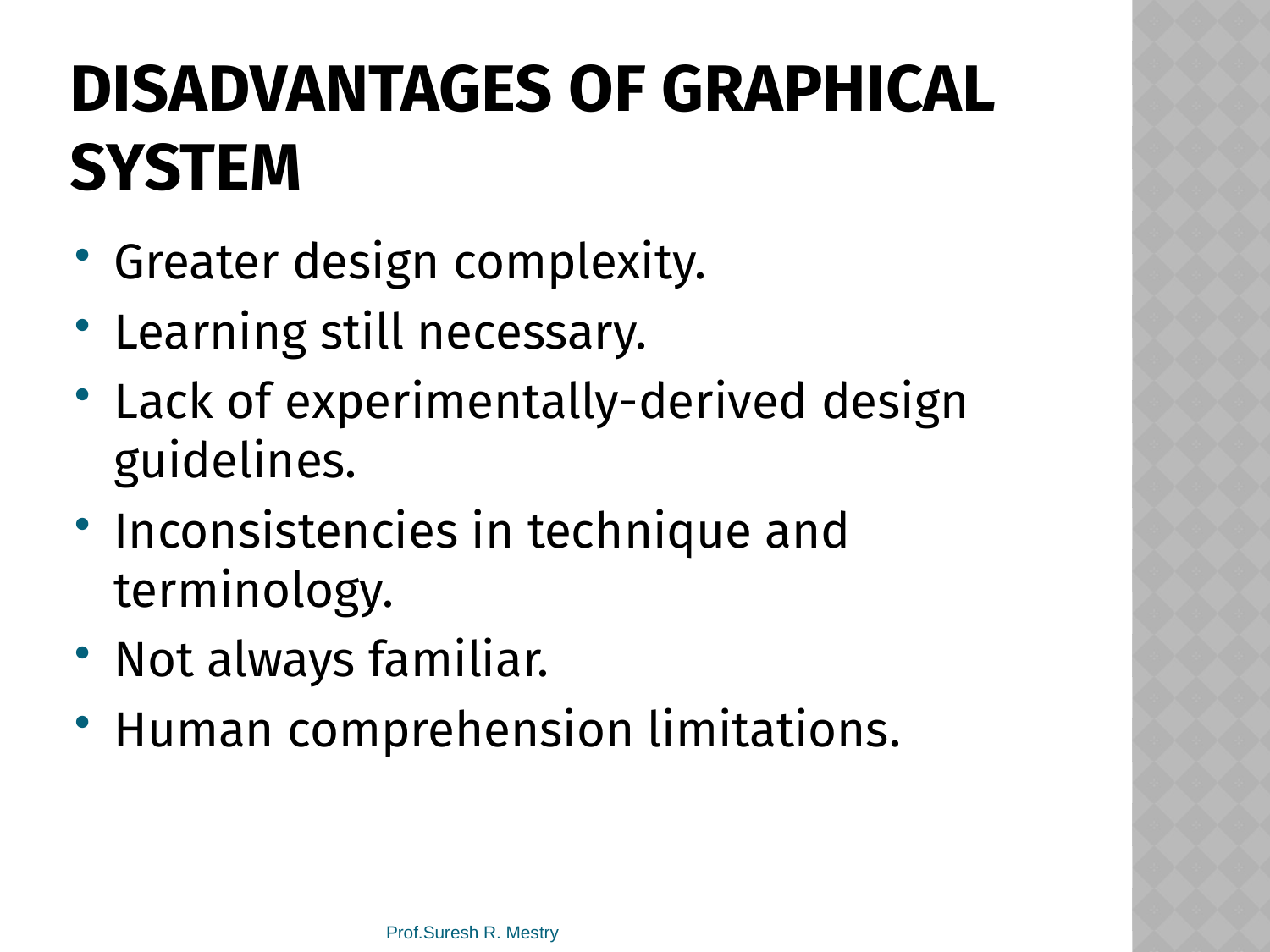

# Disadvantages of Graphical System
Greater design complexity.
Learning still necessary.
Lack of experimentally-derived design guidelines.
Inconsistencies in technique and terminology.
Not always familiar.
Human comprehension limitations.
Prof.Suresh R. Mestry